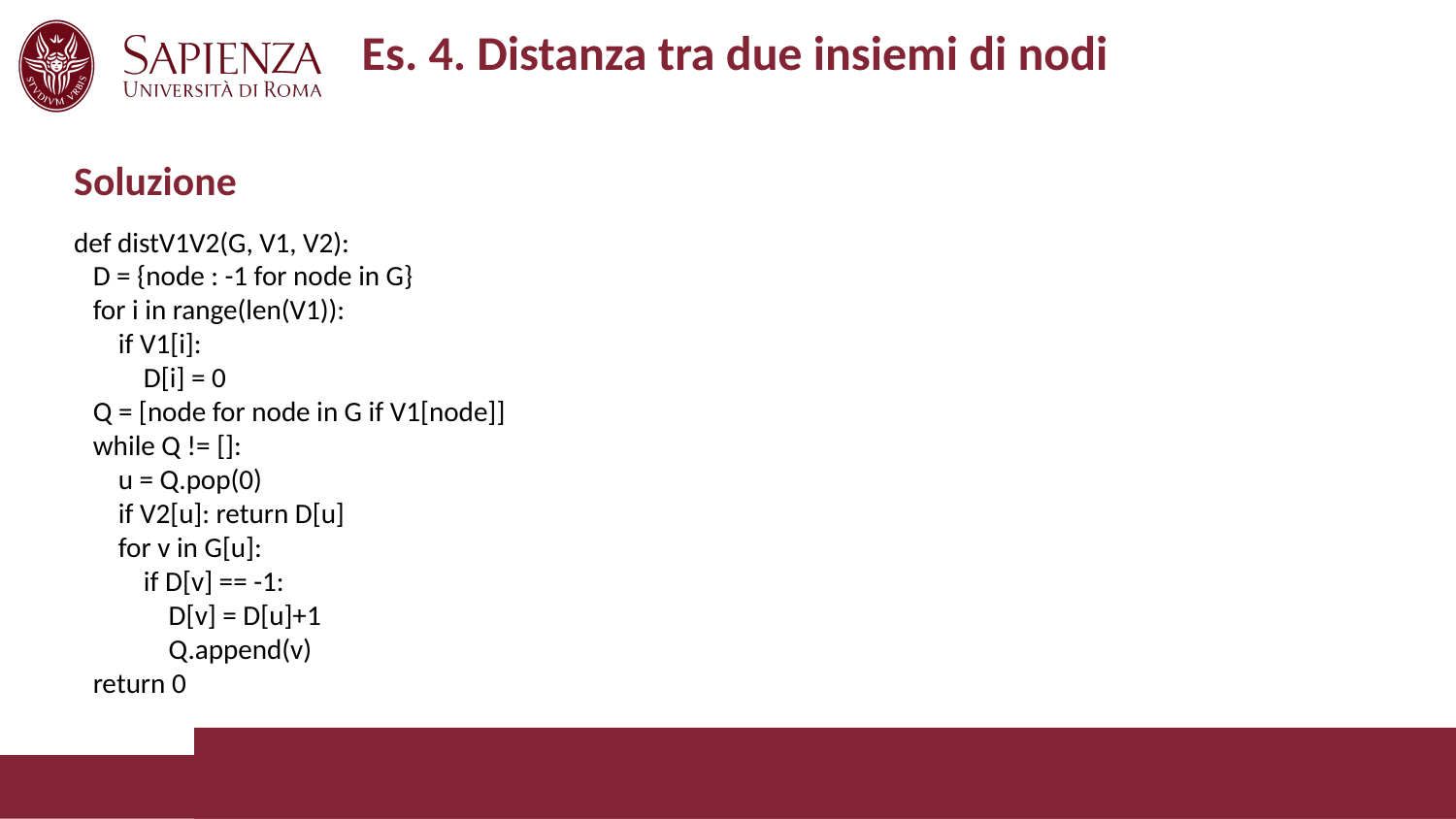

# Es. 4. Distanza tra due insiemi di nodi
Soluzione
def distV1V2(G, V1, V2):
   D = {node : -1 for node in G}
   for i in range(len(V1)):
       if V1[i]:
           D[i] = 0
   Q = [node for node in G if V1[node]]
   while Q != []:
       u = Q.pop(0)
       if V2[u]: return D[u]
       for v in G[u]:
           if D[v] == -1:
               D[v] = D[u]+1
               Q.append(v)
   return 0